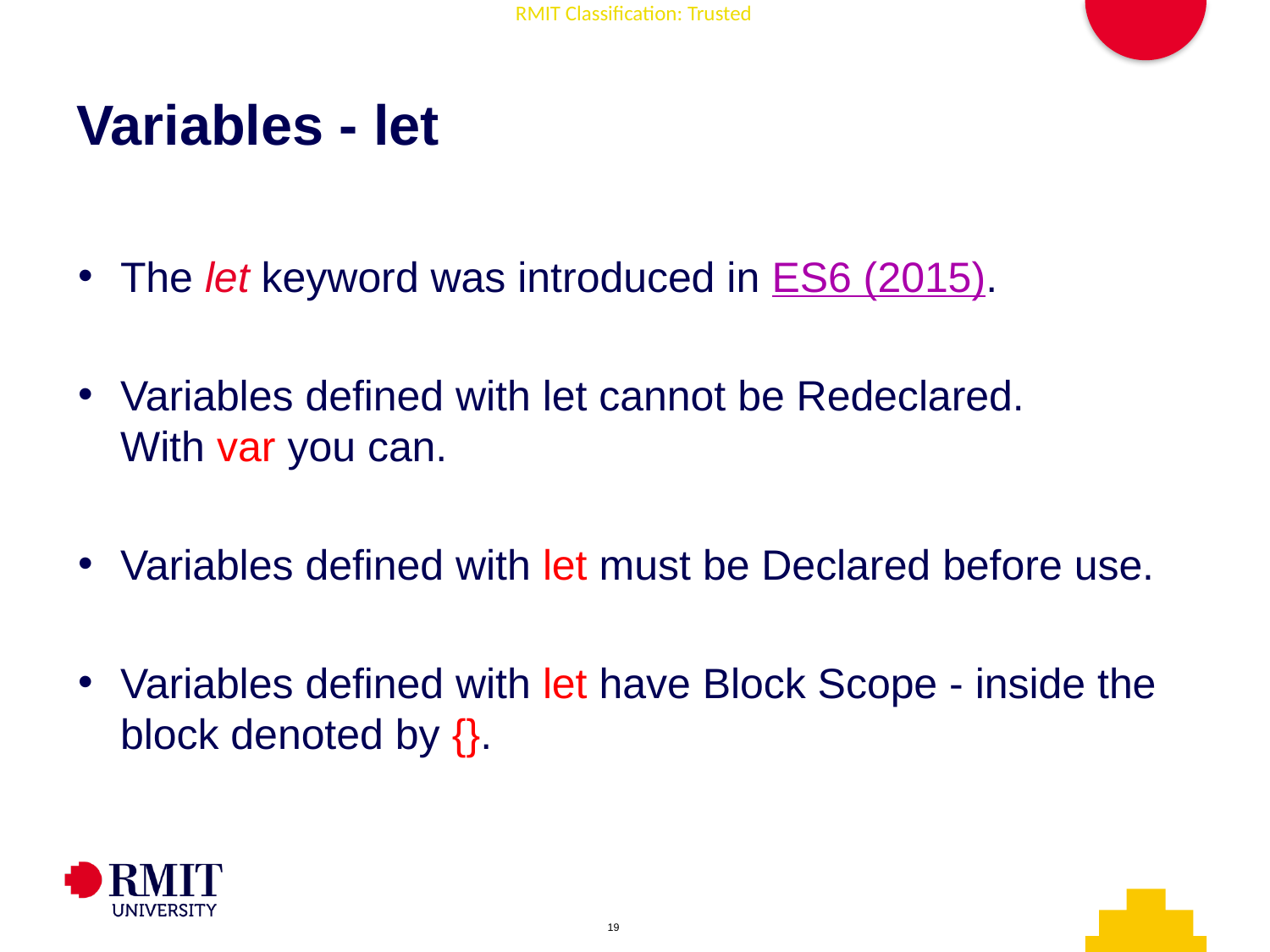

# Variables - let
The let keyword was introduced in ES6 (2015).

Variables defined with let cannot be Redeclared. With var you can.

Variables defined with let must be Declared before use.

Variables defined with let have Block Scope - inside the block denoted by {}.
AD006 Associate Degree in IT